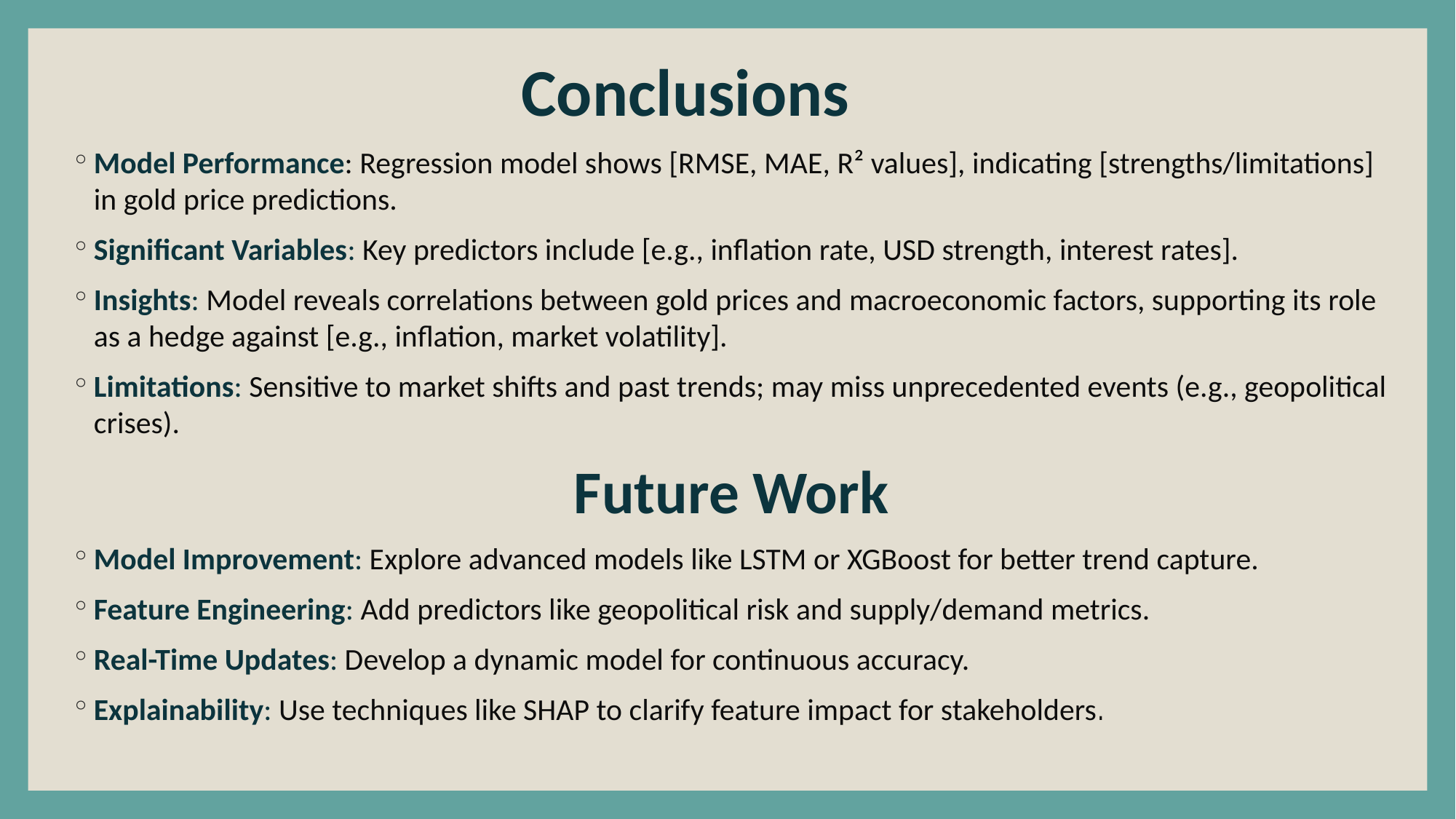

Conclusions
Model Performance: Regression model shows [RMSE, MAE, R² values], indicating [strengths/limitations] in gold price predictions.
Significant Variables: Key predictors include [e.g., inflation rate, USD strength, interest rates].
Insights: Model reveals correlations between gold prices and macroeconomic factors, supporting its role as a hedge against [e.g., inflation, market volatility].
Limitations: Sensitive to market shifts and past trends; may miss unprecedented events (e.g., geopolitical crises).
                                                          Future Work
Model Improvement: Explore advanced models like LSTM or XGBoost for better trend capture.
Feature Engineering: Add predictors like geopolitical risk and supply/demand metrics.
Real-Time Updates: Develop a dynamic model for continuous accuracy.
Explainability: Use techniques like SHAP to clarify feature impact for stakeholders.

#